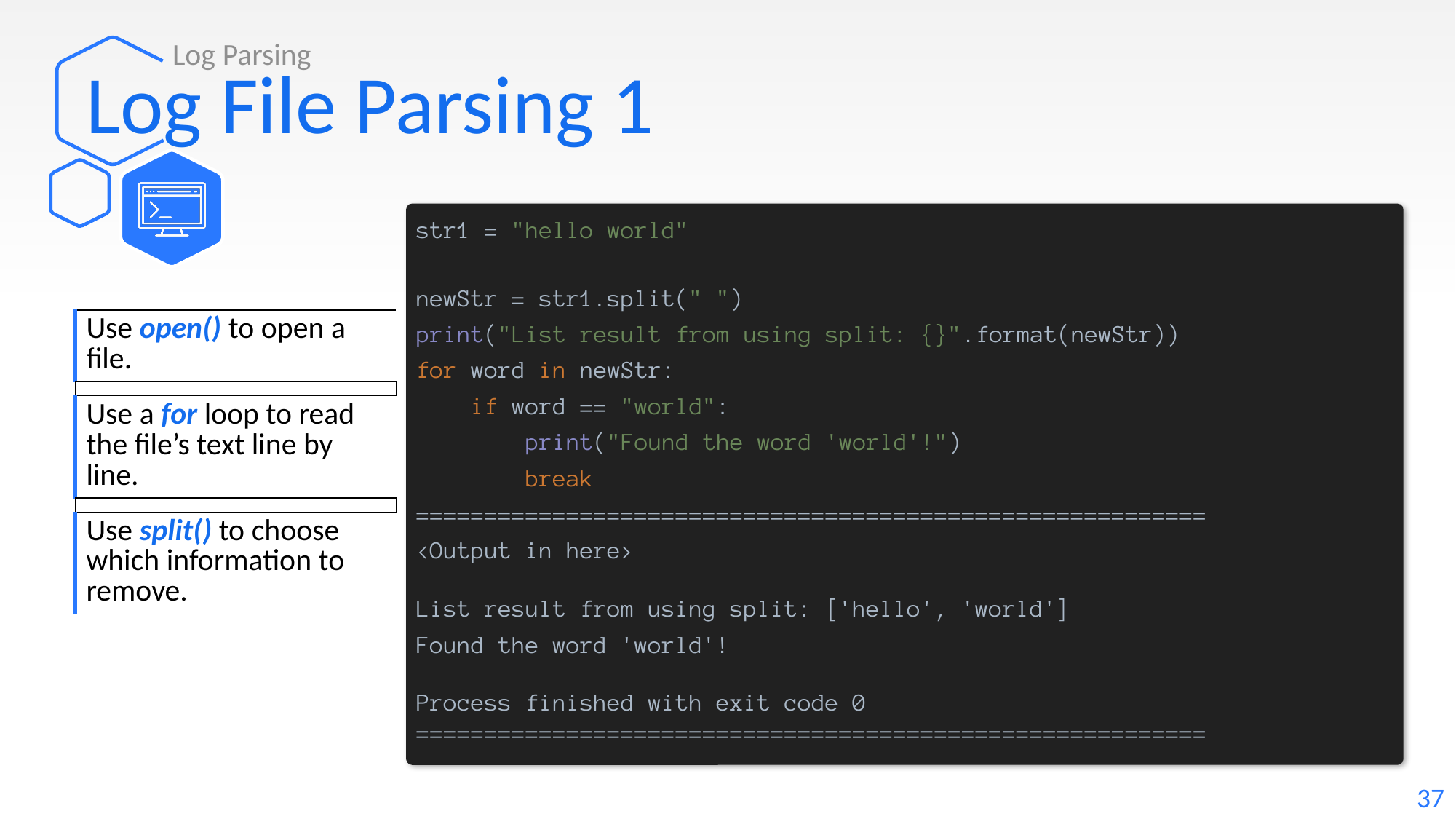

Log Parsing
# Log File Parsing 1
str1 = "hello world"
newStr = str1.split(" ")
print("List result from using split: {}".format(newStr))
for word in newStr:
    if word == "world":
        print("Found the word 'world'!")
        break
==========================================================
<Output in here>

List result from using split: ['hello', 'world']
Found the word 'world'!

Process finished with exit code 0
==========================================================

| Use open() to open a file. |
| --- |
|  |
| Use a for loop to read the file’s text line by line. |
|  |
| Use split() to choose which information to remove. |